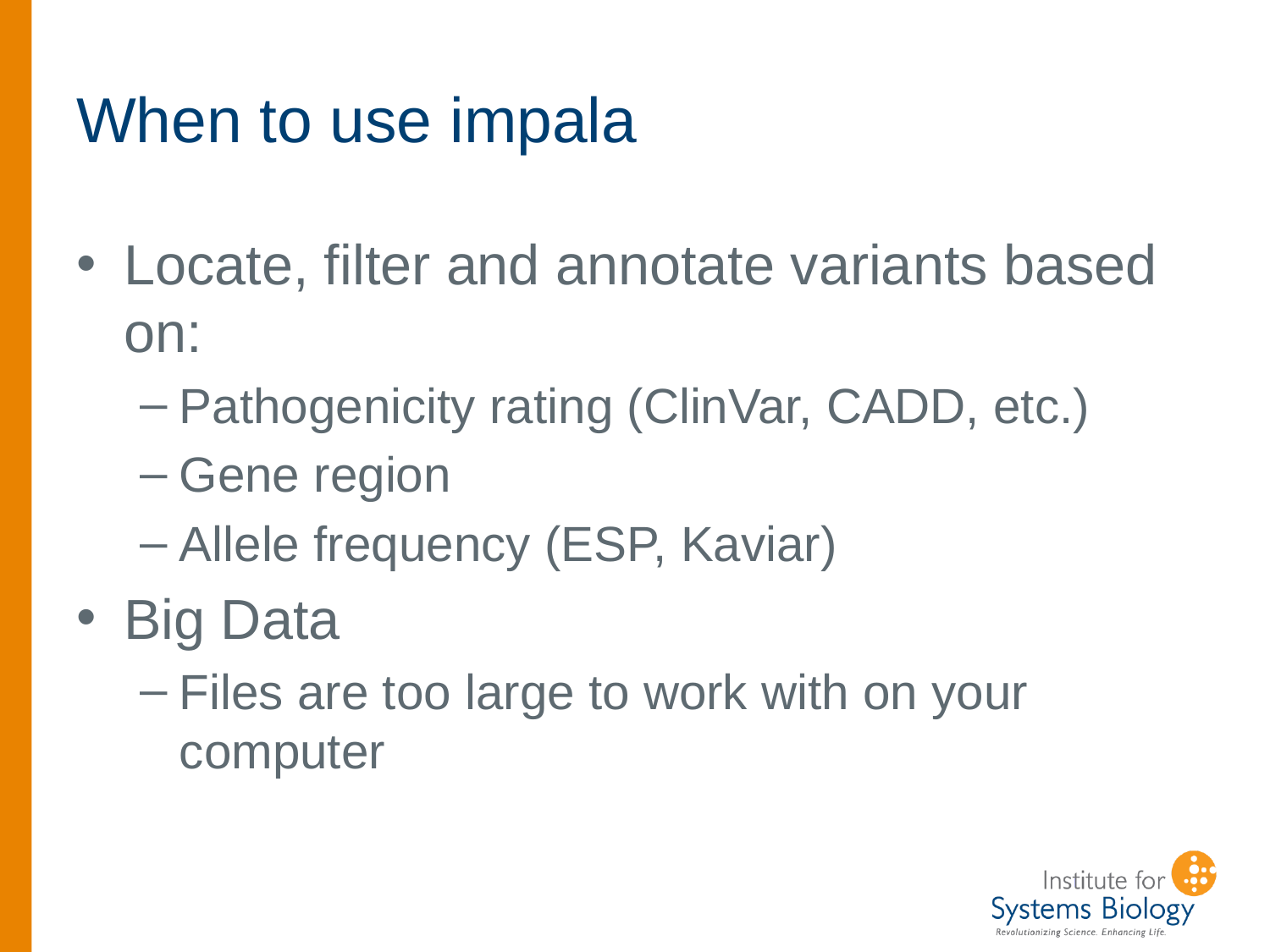

# When to use impala
Locate, filter and annotate variants based on:
Pathogenicity rating (ClinVar, CADD, etc.)
Gene region
Allele frequency (ESP, Kaviar)
Big Data
Files are too large to work with on your computer